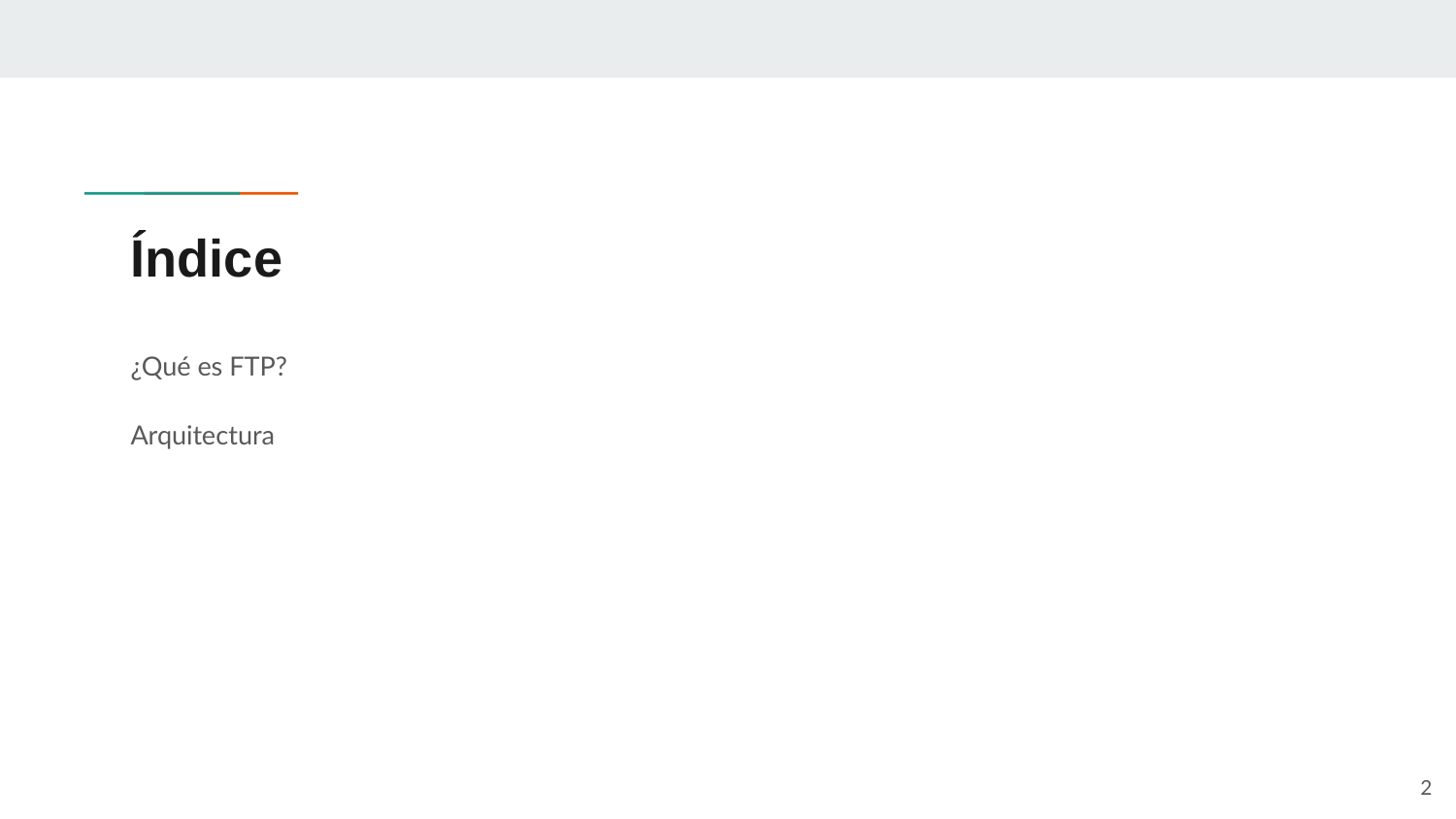

# Índice
¿Qué es FTP?
Arquitectura

2